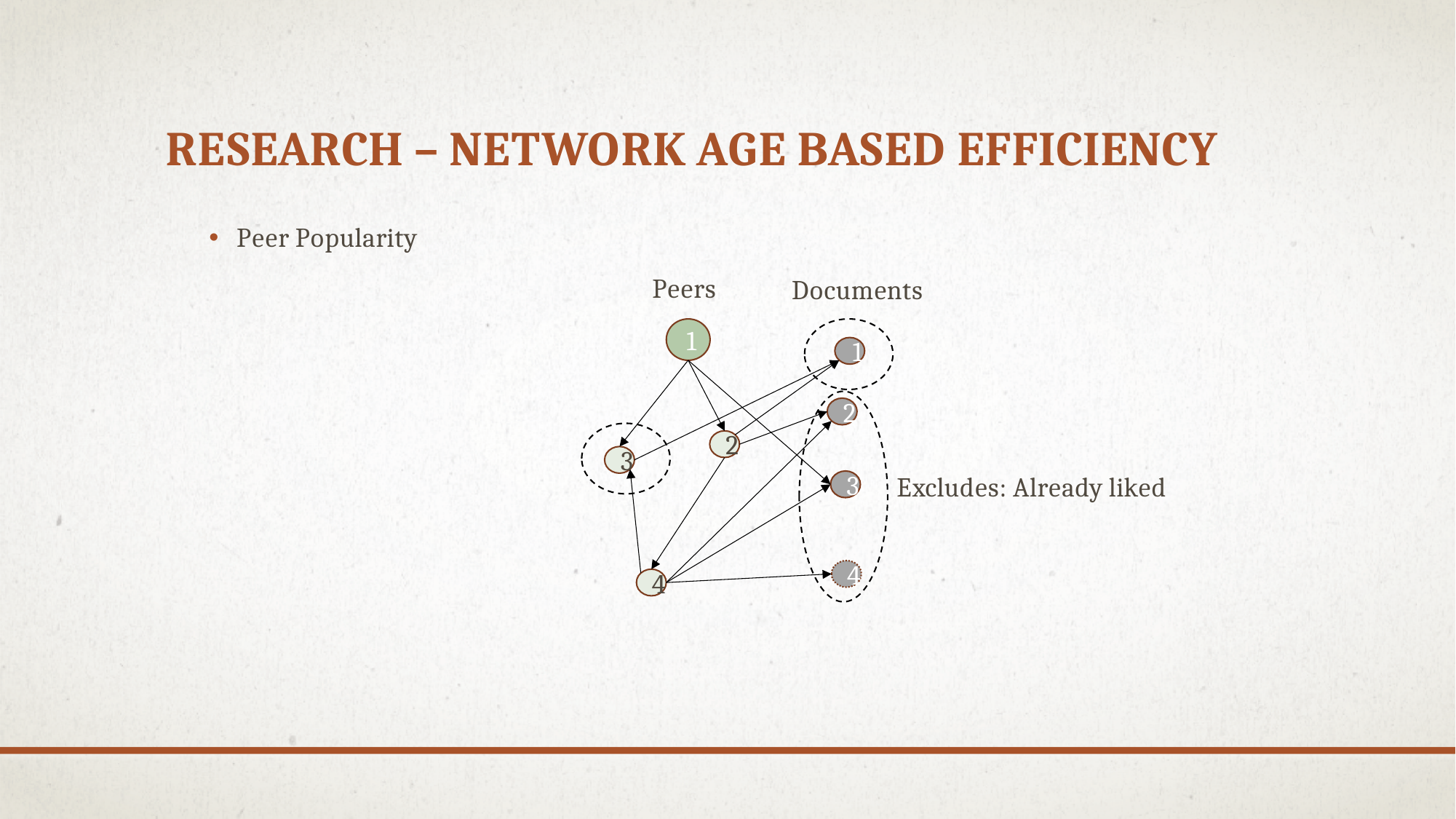

# Research – Network age based efficiency
Peer Popularity

Peers
Documents
1

1

2

2
3
Excludes: Already liked
3
4
4